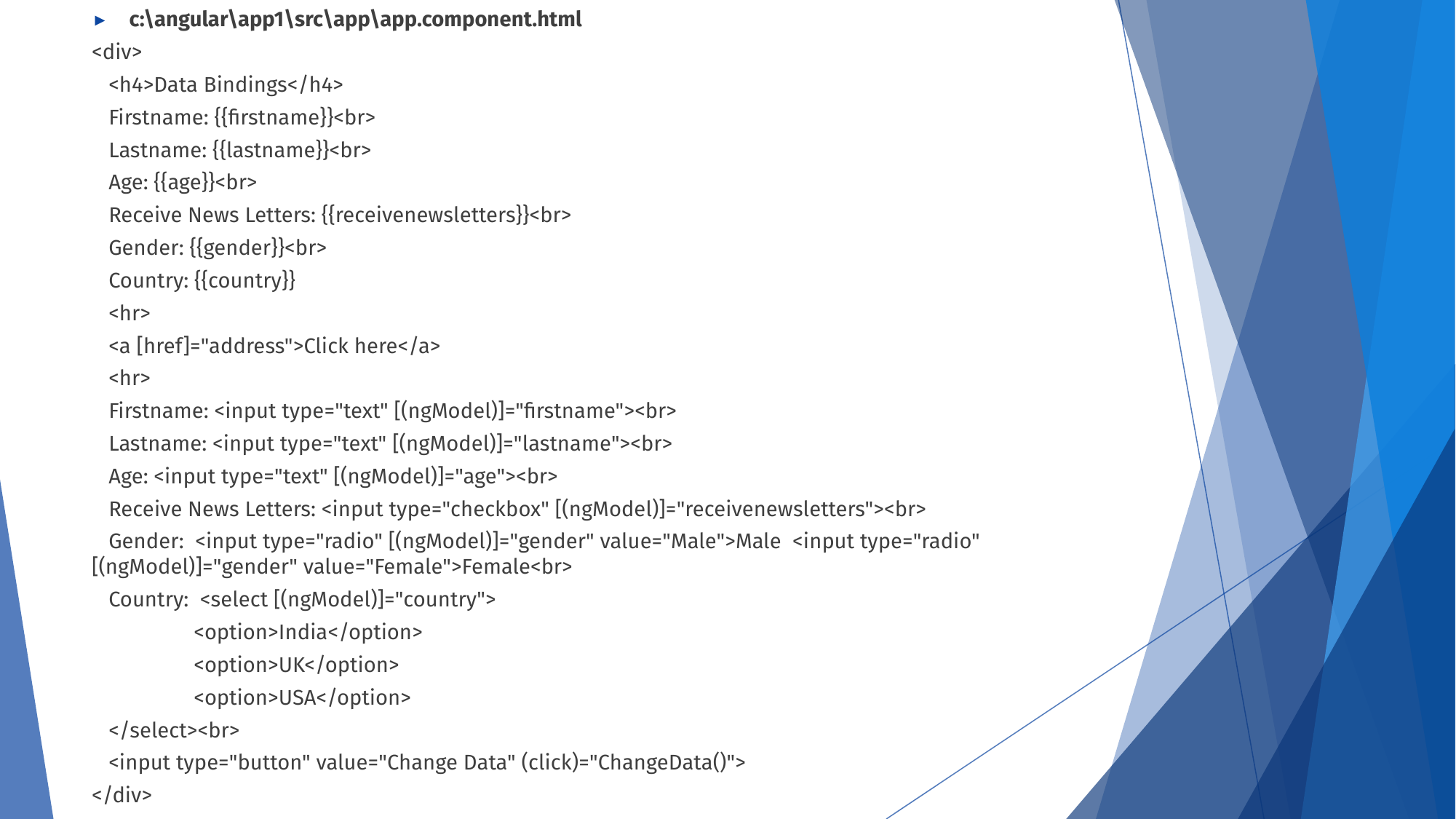

c:\angular\app1\src\app\app.component.html
<div>
   <h4>Data Bindings</h4>
   Firstname: {{firstname}}<br>
   Lastname: {{lastname}}<br>
   Age: {{age}}<br>
   Receive News Letters: {{receivenewsletters}}<br>
   Gender: {{gender}}<br>
   Country: {{country}}
   <hr>
   <a [href]="address">Click here</a>
   <hr>
   Firstname: <input type="text" [(ngModel)]="firstname"><br>
   Lastname: <input type="text" [(ngModel)]="lastname"><br>
   Age: <input type="text" [(ngModel)]="age"><br>
   Receive News Letters: <input type="checkbox" [(ngModel)]="receivenewsletters"><br>
   Gender:  <input type="radio" [(ngModel)]="gender" value="Male">Male  <input type="radio" [(ngModel)]="gender" value="Female">Female<br>
   Country:  <select [(ngModel)]="country">
	   <option>India</option>
	   <option>UK</option>
	   <option>USA</option>
   </select><br>
   <input type="button" value="Change Data" (click)="ChangeData()">
</div>